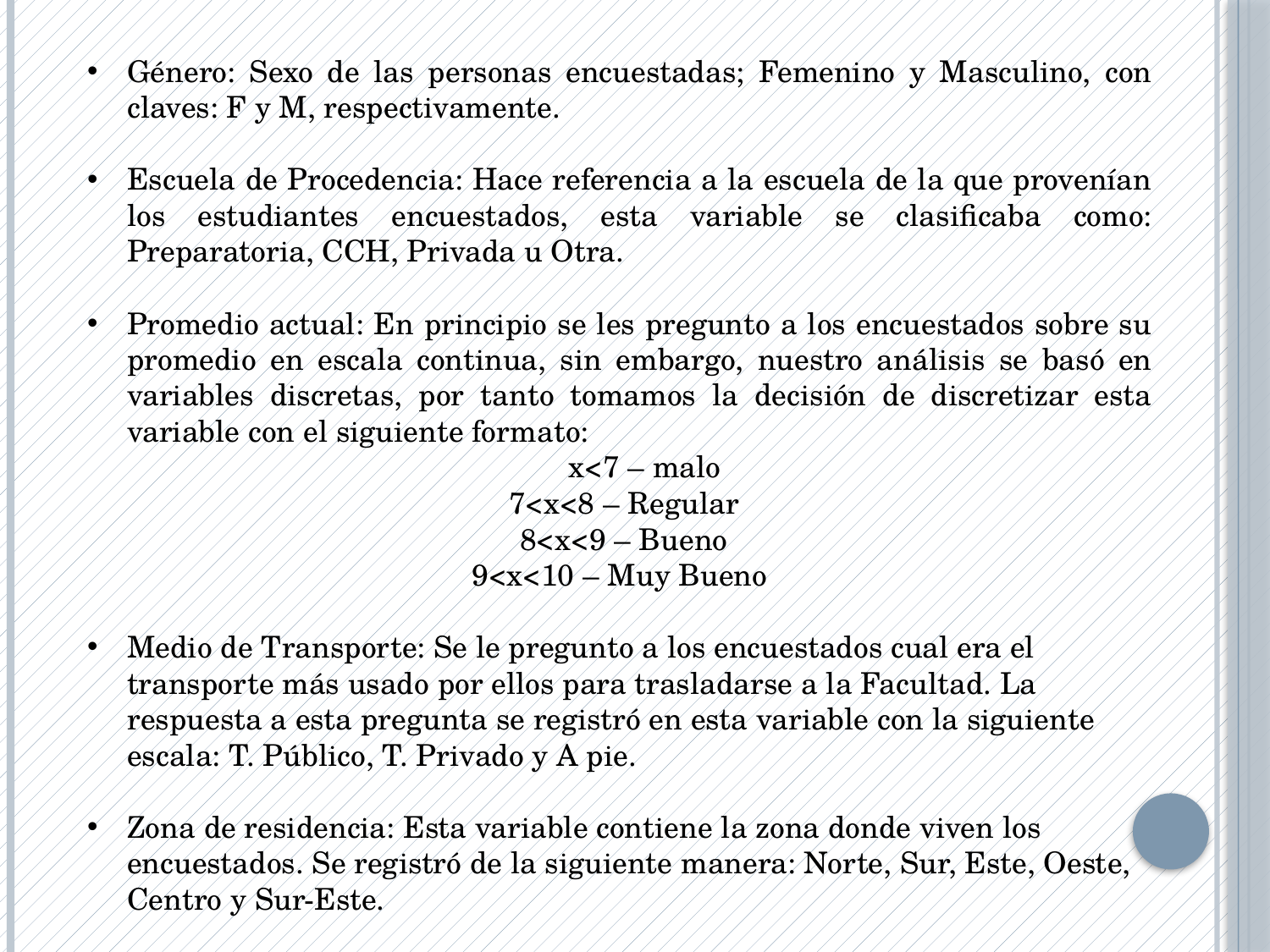

Género: Sexo de las personas encuestadas; Femenino y Masculino, con claves: F y M, respectivamente.

Escuela de Procedencia: Hace referencia a la escuela de la que provenían los estudiantes encuestados, esta variable se clasificaba como: Preparatoria, CCH, Privada u Otra.

Promedio actual: En principio se les pregunto a los encuestados sobre su promedio en escala continua, sin embargo, nuestro análisis se basó en variables discretas, por tanto tomamos la decisión de discretizar esta variable con el siguiente formato:
      x<7 – malo
 7<x<8 – Regular
 8<x<9 – Bueno
9<x<10 – Muy Bueno

Medio de Transporte: Se le pregunto a los encuestados cual era el transporte más usado por ellos para trasladarse a la Facultad. La respuesta a esta pregunta se registró en esta variable con la siguiente escala: T. Público, T. Privado y A pie.

Zona de residencia: Esta variable contiene la zona donde viven los encuestados. Se registró de la siguiente manera: Norte, Sur, Este, Oeste, Centro y Sur-Este.